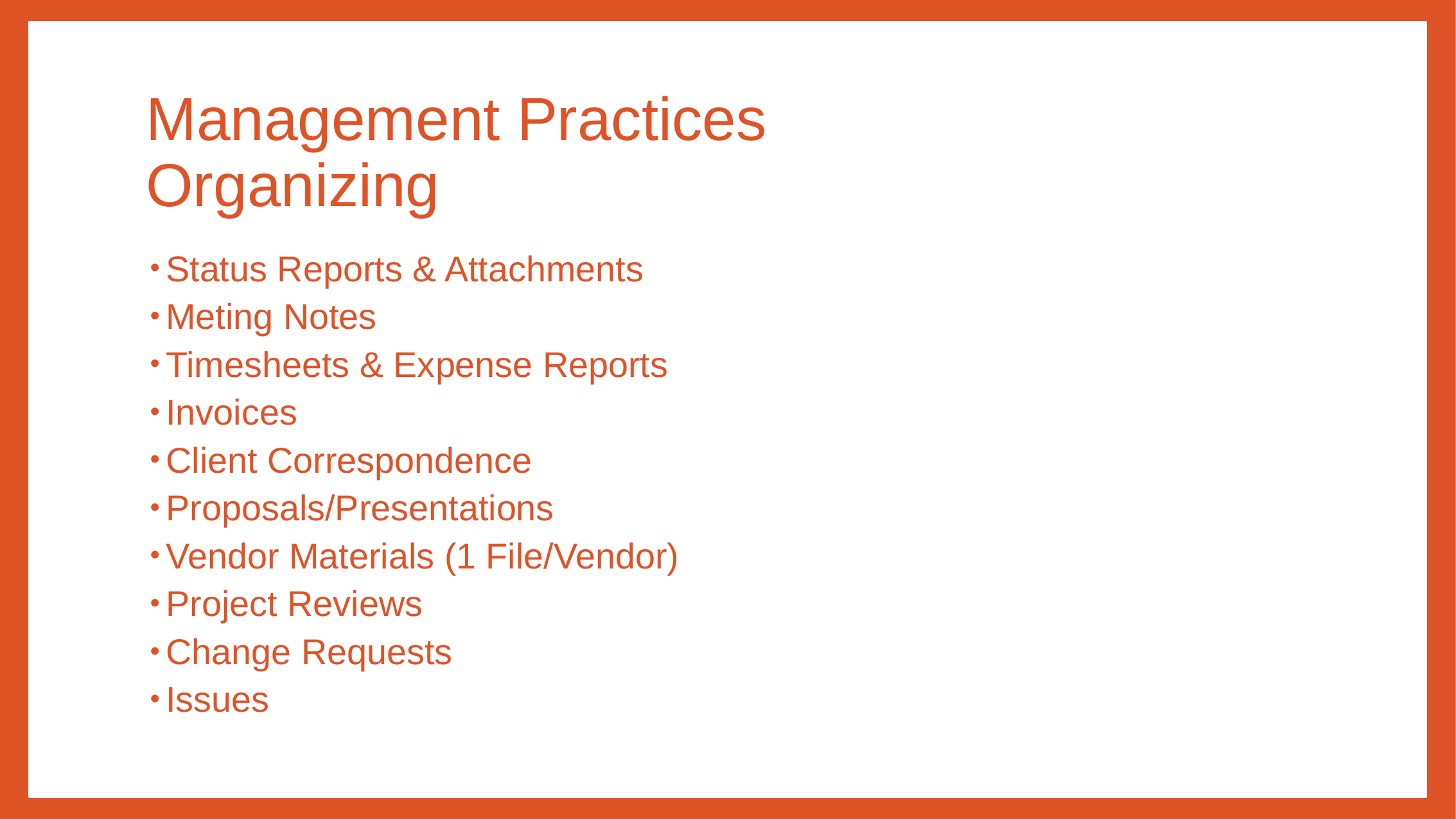

# Management Practices Organizing
Status Reports & Attachments
Meting Notes
Timesheets & Expense Reports
Invoices
Client Correspondence
Proposals/Presentations
Vendor Materials (1 File/Vendor)
Project Reviews
Change Requests
Issues